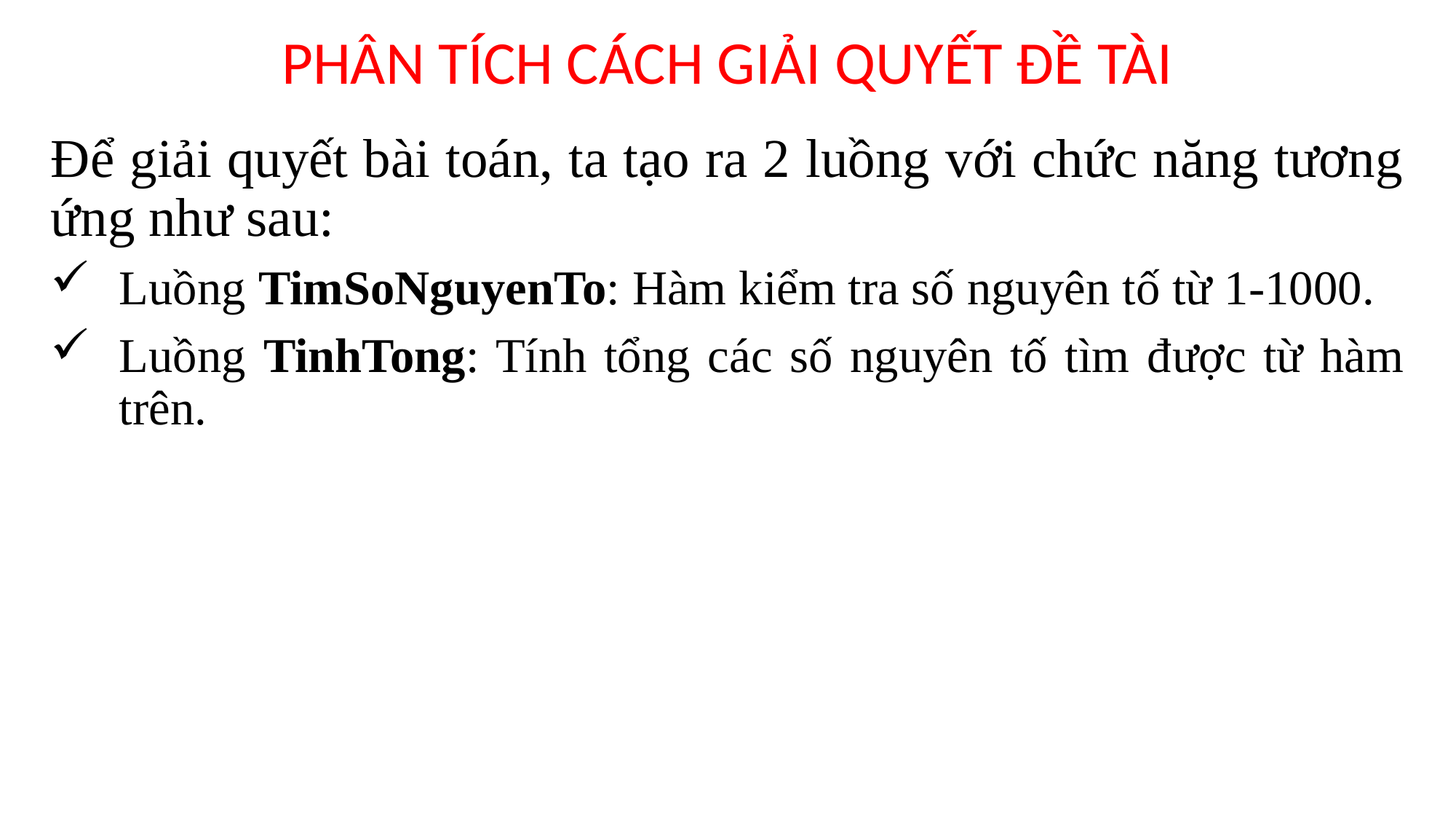

PHÂN TÍCH CÁCH GIẢI QUYẾT ĐỀ TÀI
Để giải quyết bài toán, ta tạo ra 2 luồng với chức năng tương ứng như sau:
Luồng TimSoNguyenTo: Hàm kiểm tra số nguyên tố từ 1-1000.
Luồng TinhTong: Tính tổng các số nguyên tố tìm được từ hàm trên.